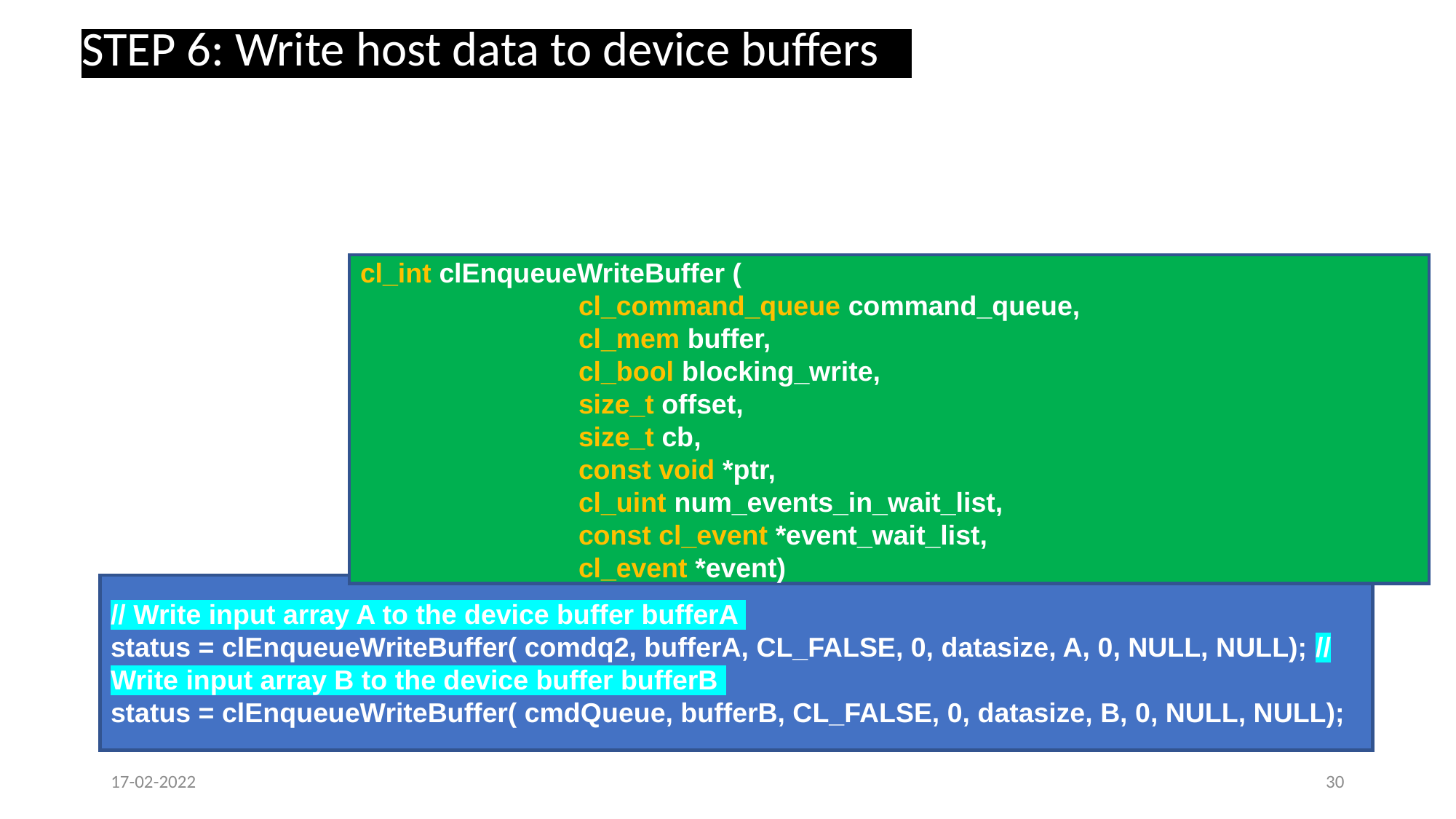

STEP 6: Write host data to device buffers

cl_int clEnqueueWriteBuffer (
		cl_command_queue command_queue,
		cl_mem buffer,
		cl_bool blocking_write,
		size_t offset,
		size_t cb,
		const void *ptr,
		cl_uint num_events_in_wait_list,
		const cl_event *event_wait_list,
		cl_event *event)
// Write input array A to the device buffer bufferA
status = clEnqueueWriteBuffer( comdq2, bufferA, CL_FALSE, 0, datasize, A, 0, NULL, NULL); // Write input array B to the device buffer bufferB
status = clEnqueueWriteBuffer( cmdQueue, bufferB, CL_FALSE, 0, datasize, B, 0, NULL, NULL);
17-02-2022
30